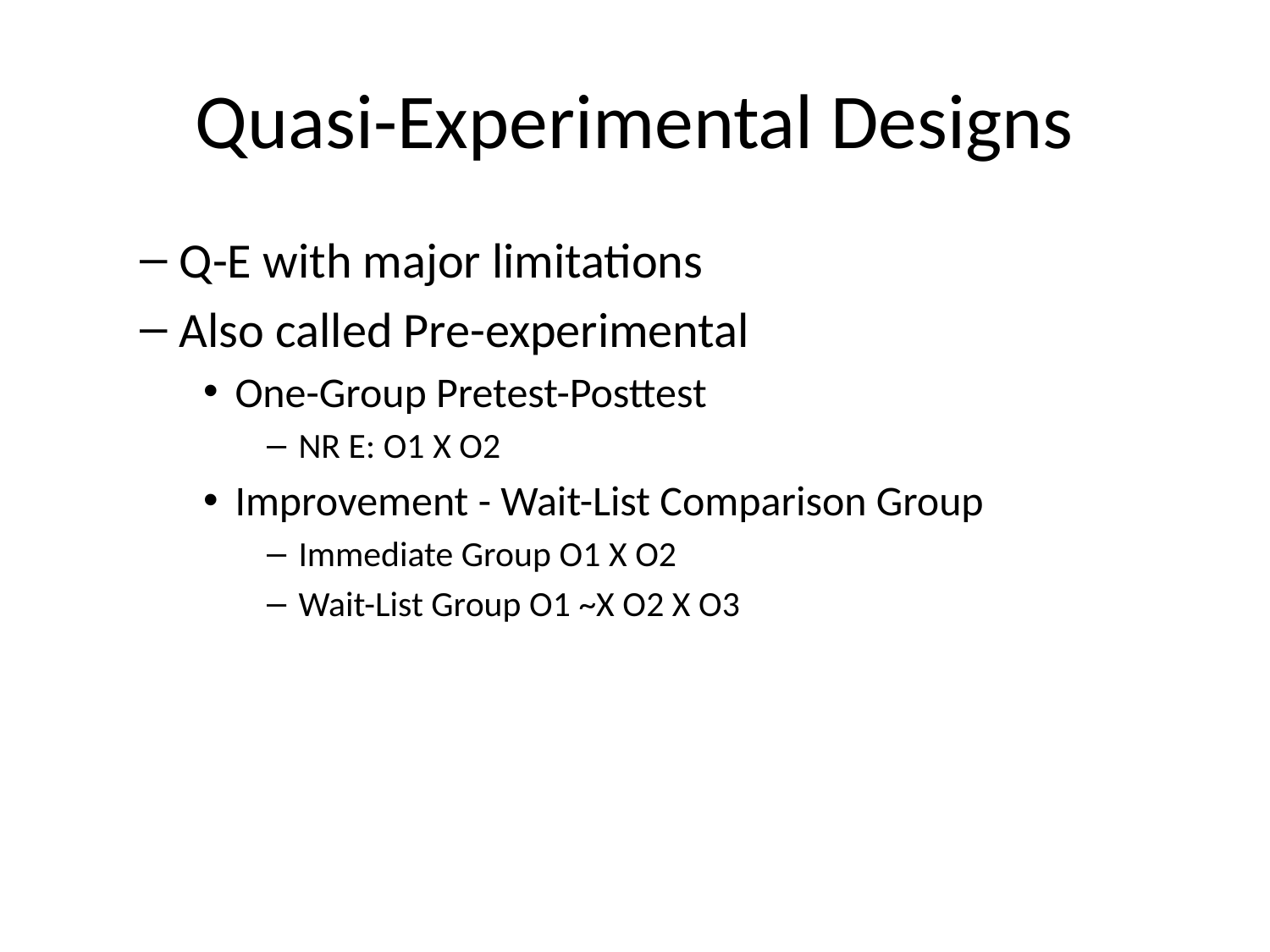

# Quasi-Experimental Designs
Q-E with major limitations
Also called Pre-experimental
One-Group Pretest-Posttest
NR E: O1 X O2
Improvement - Wait-List Comparison Group
Immediate Group O1 X O2
Wait-List Group O1 ~X O2 X O3